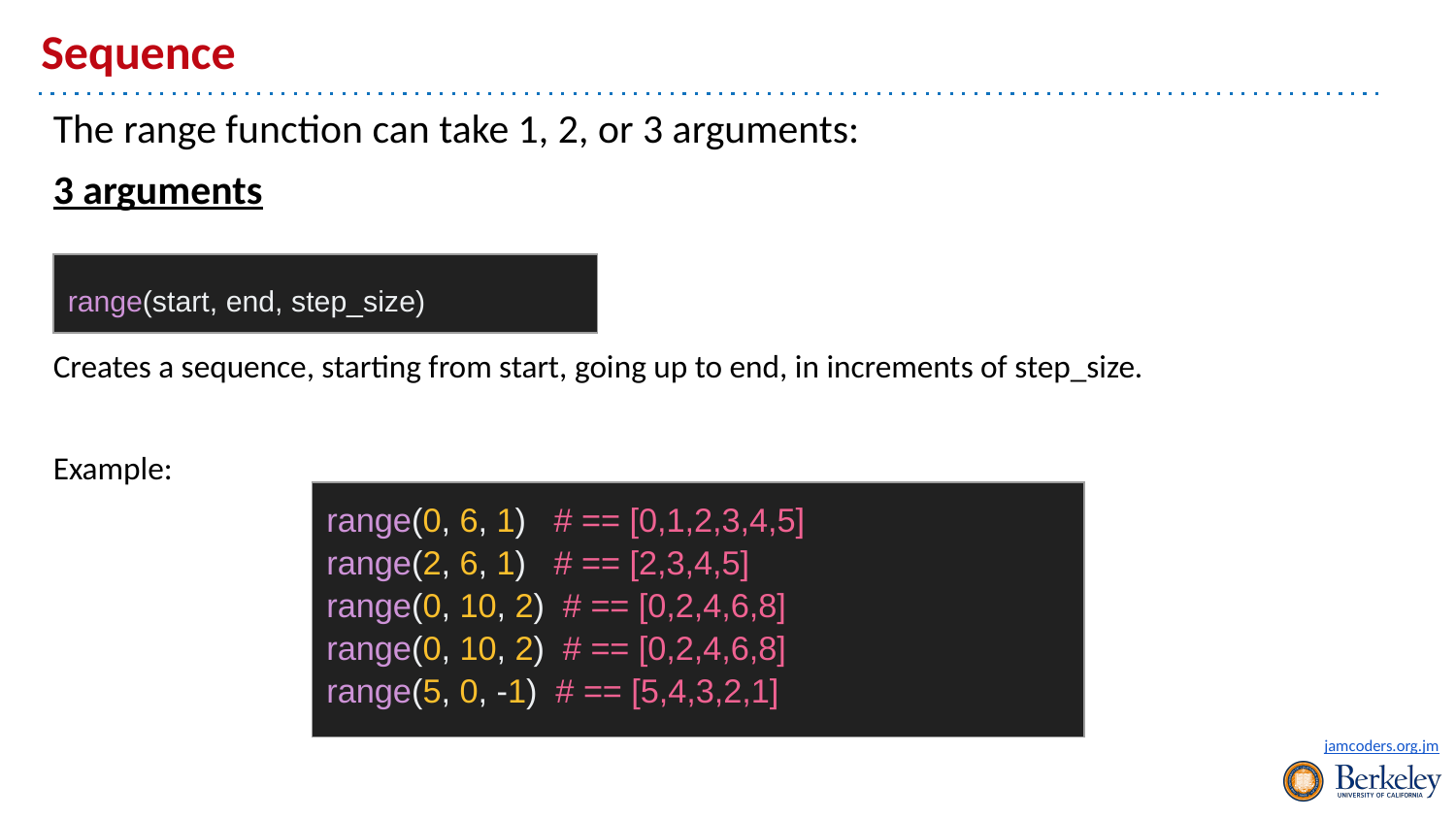

# Sequence
The range function can take 1, 2, or 3 arguments:
3 arguments

Creates a sequence, starting from start, going up to end, in increments of step_size.

Example:

| range(start, end, step\_size) |
| --- |
| range(0, 6, 1) # == [0,1,2,3,4,5] range(2, 6, 1) # == [2,3,4,5] range(0, 10, 2) # == [0,2,4,6,8] range(0, 10, 2) # == [0,2,4,6,8] range(5, 0, -1) # == [5,4,3,2,1] |
| --- |